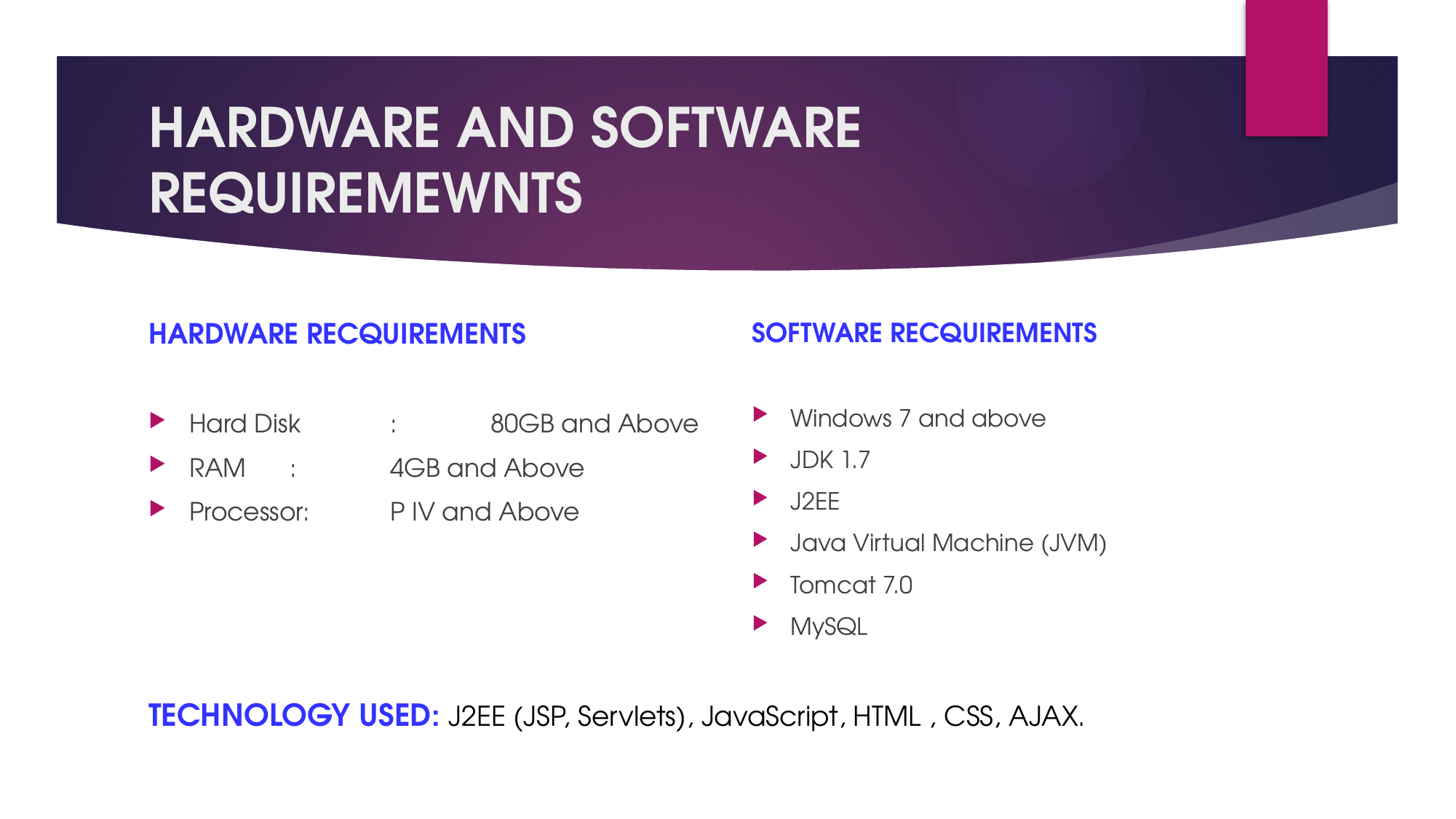

# HARDWARE AND SOFTWARE REQUIREMEWNTS
SOFTWARE RECQUIREMENTS

Windows 7 and above
JDK 1.7
J2EE
Java Virtual Machine (JVM)
Tomcat 7.0
MySQL

HARDWARE RECQUIREMENTS

Hard Disk	: 	80GB and Above
RAM		: 	4GB and Above
Processor:	P IV and Above

TECHNOLOGY USED: J2EE (JSP, Servlets), JavaScript, HTML , CSS, AJAX.